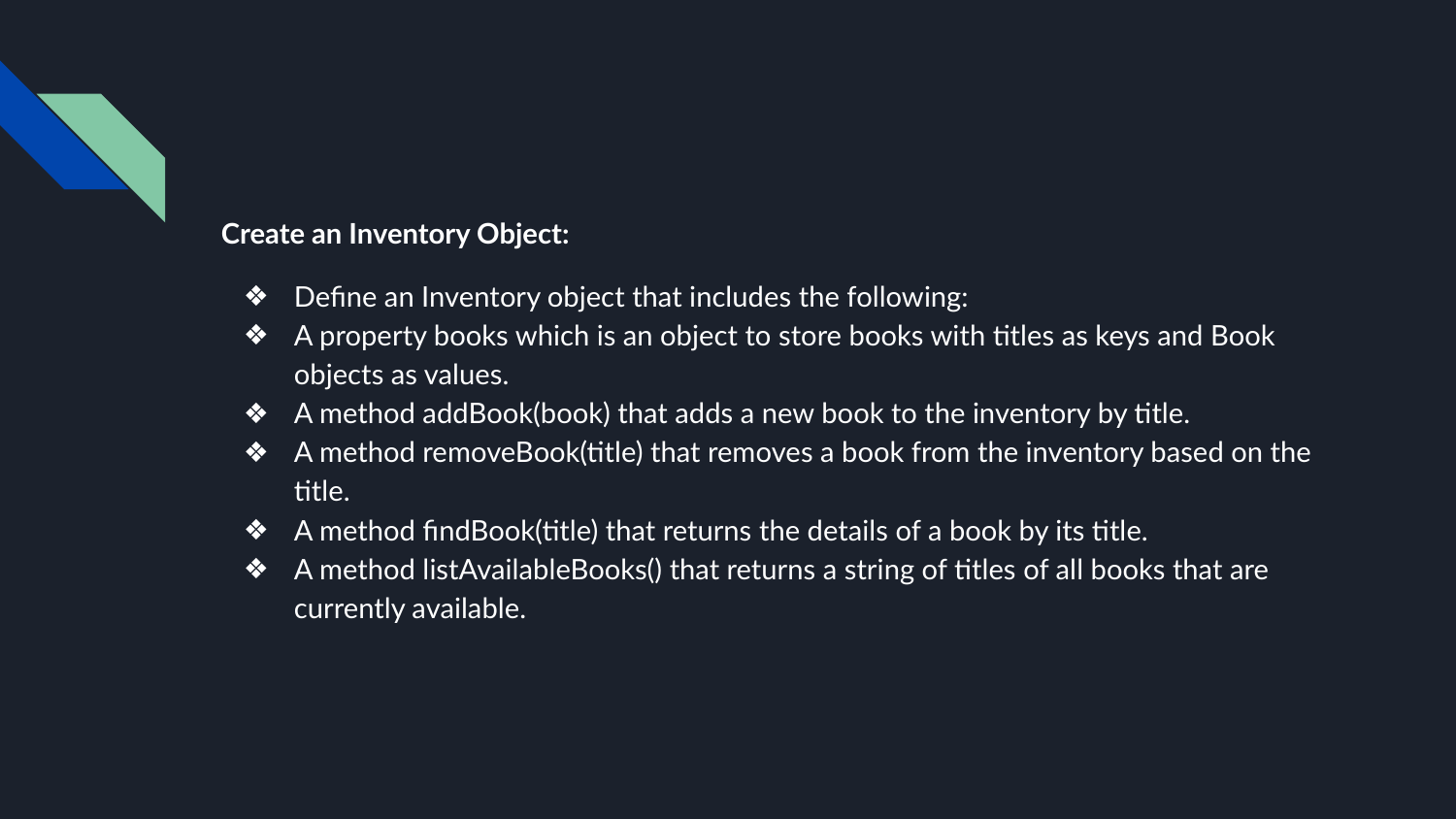

#
Create an Inventory Object:
Define an Inventory object that includes the following:
A property books which is an object to store books with titles as keys and Book objects as values.
A method addBook(book) that adds a new book to the inventory by title.
A method removeBook(title) that removes a book from the inventory based on the title.
A method findBook(title) that returns the details of a book by its title.
A method listAvailableBooks() that returns a string of titles of all books that are currently available.